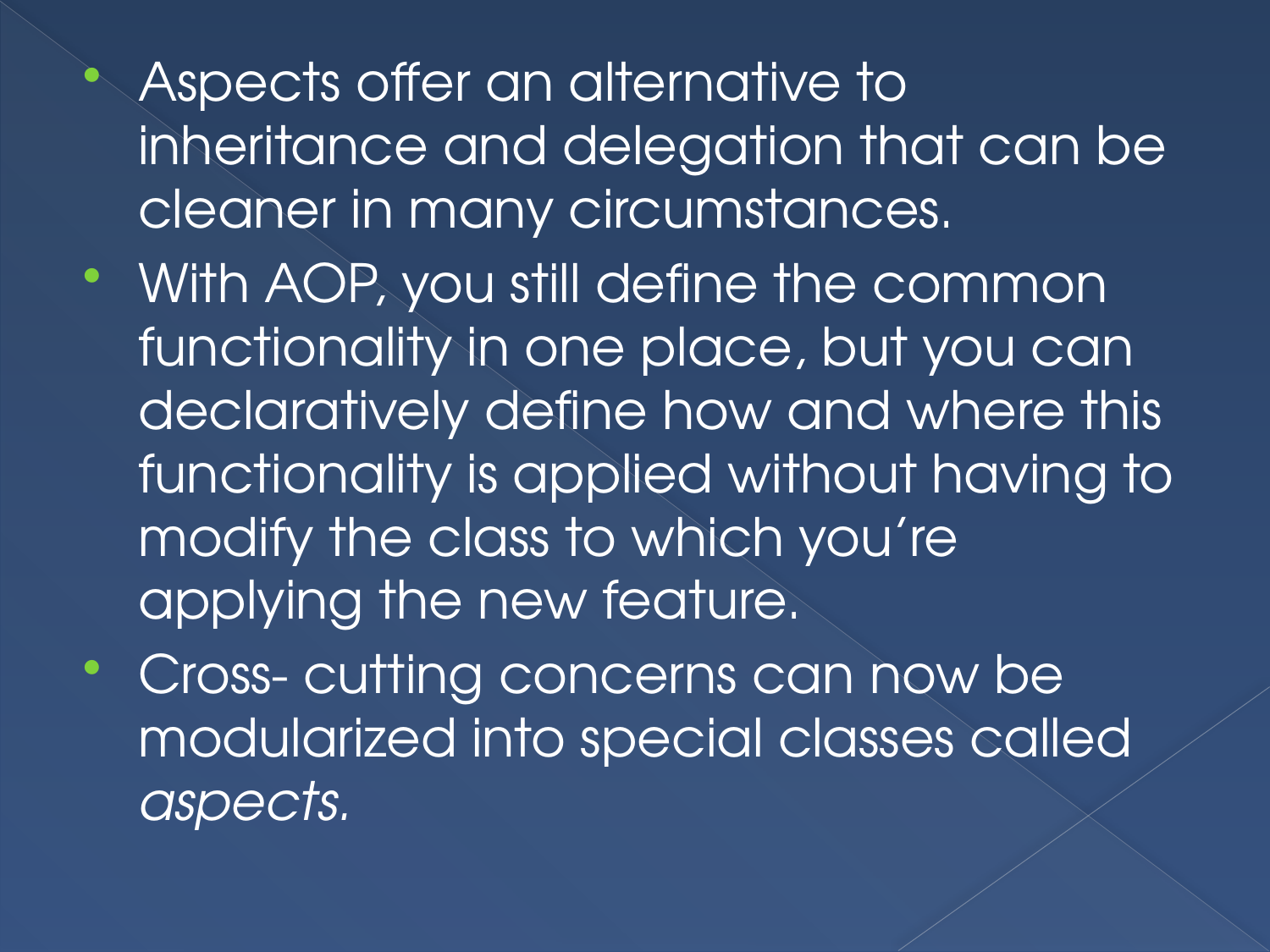

Aspects offer an alternative to inheritance and delegation that can be cleaner in many circumstances.
With AOP, you still define the common functionality in one place, but you can declaratively define how and where this functionality is applied without having to modify the class to which you’re applying the new feature.
Cross- cutting concerns can now be modularized into special classes called aspects.